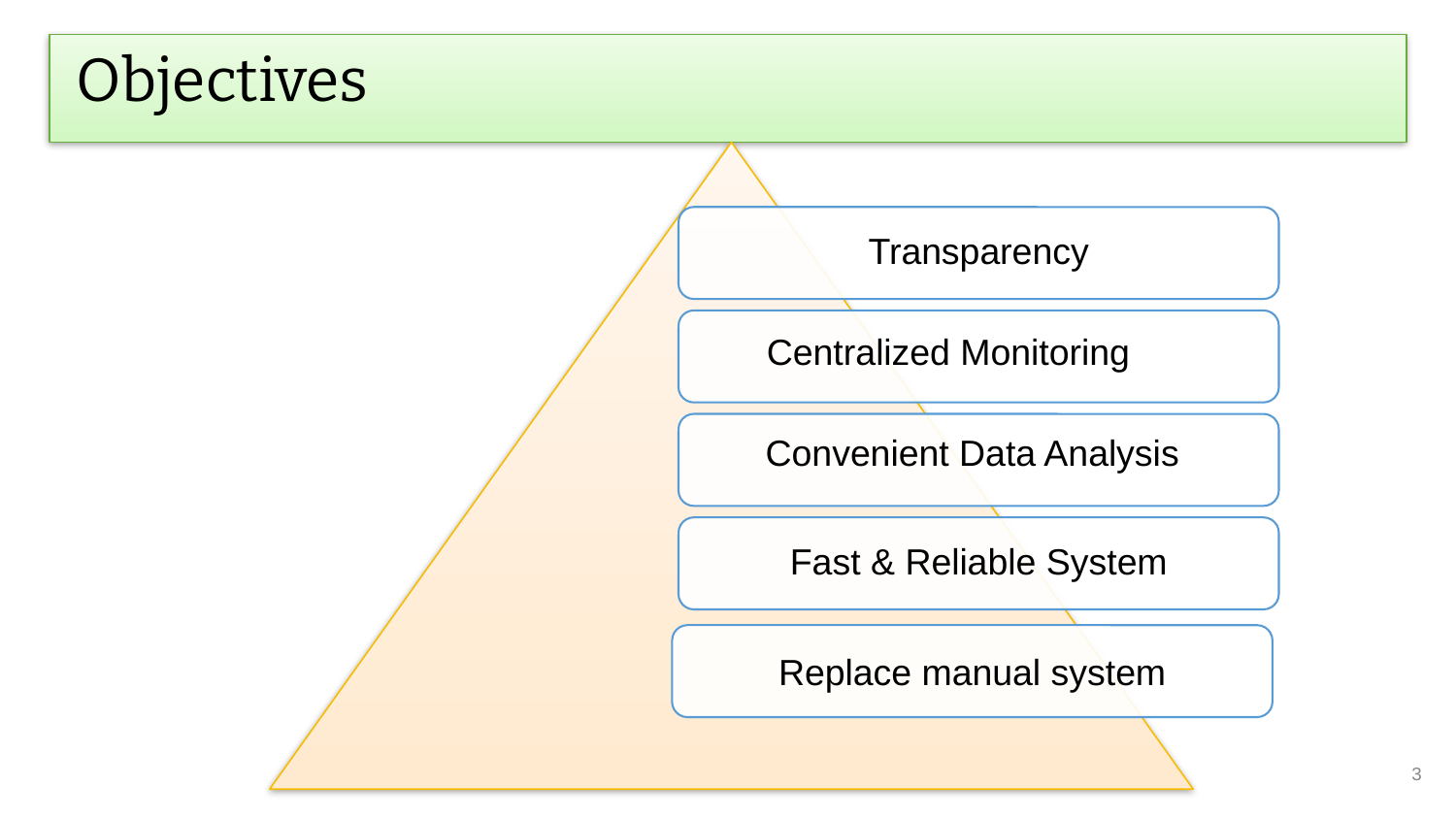

# Objectives

Transparency

Centralized Monitoring
Convenient Data Analysis

Fast & Reliable System
Replace manual system
3